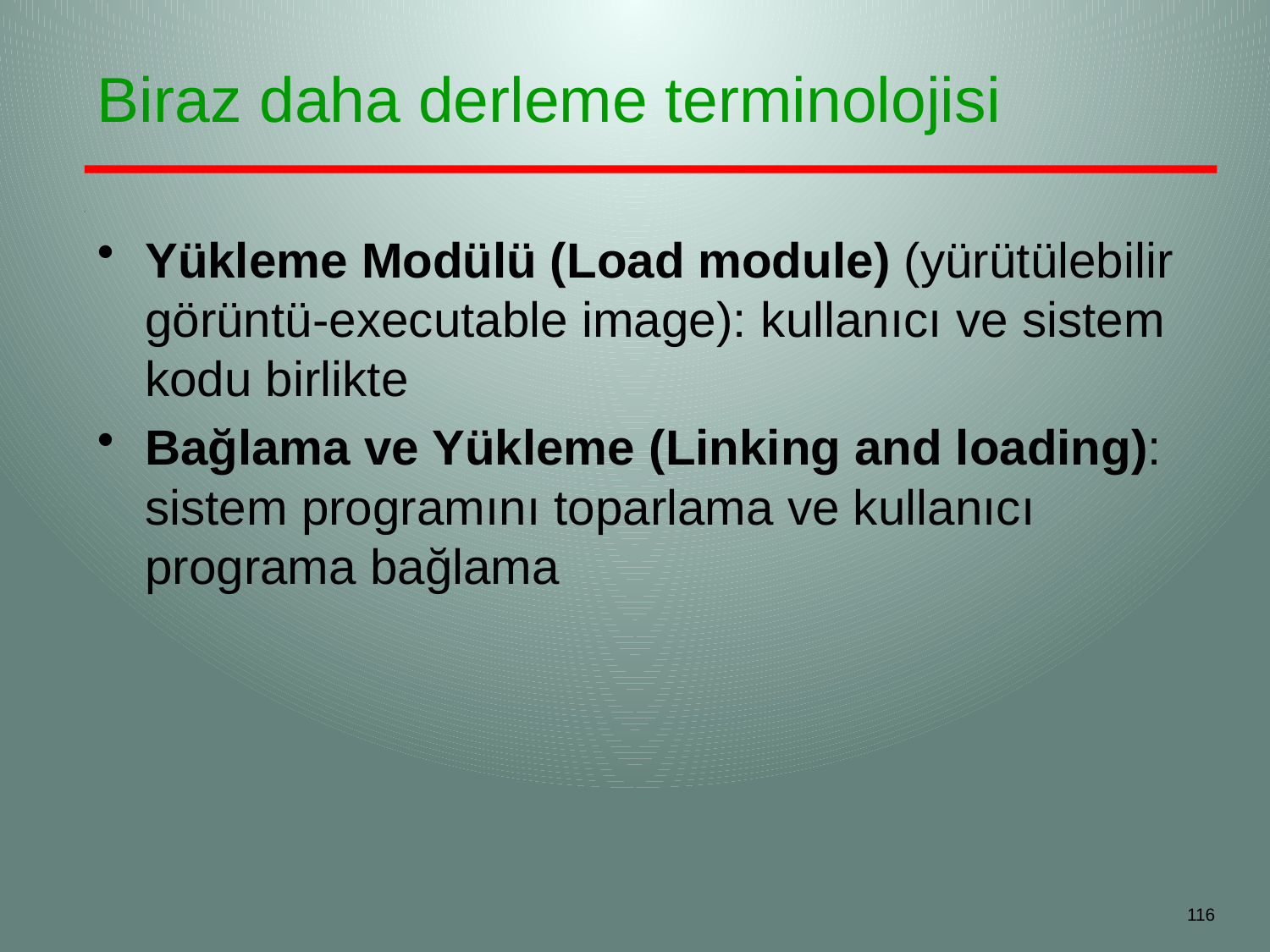

# Biraz daha derleme terminolojisi
Yükleme Modülü (Load module) (yürütülebilir görüntü-executable image): kullanıcı ve sistem kodu birlikte
Bağlama ve Yükleme (Linking and loading): sistem programını toparlama ve kullanıcı programa bağlama
116